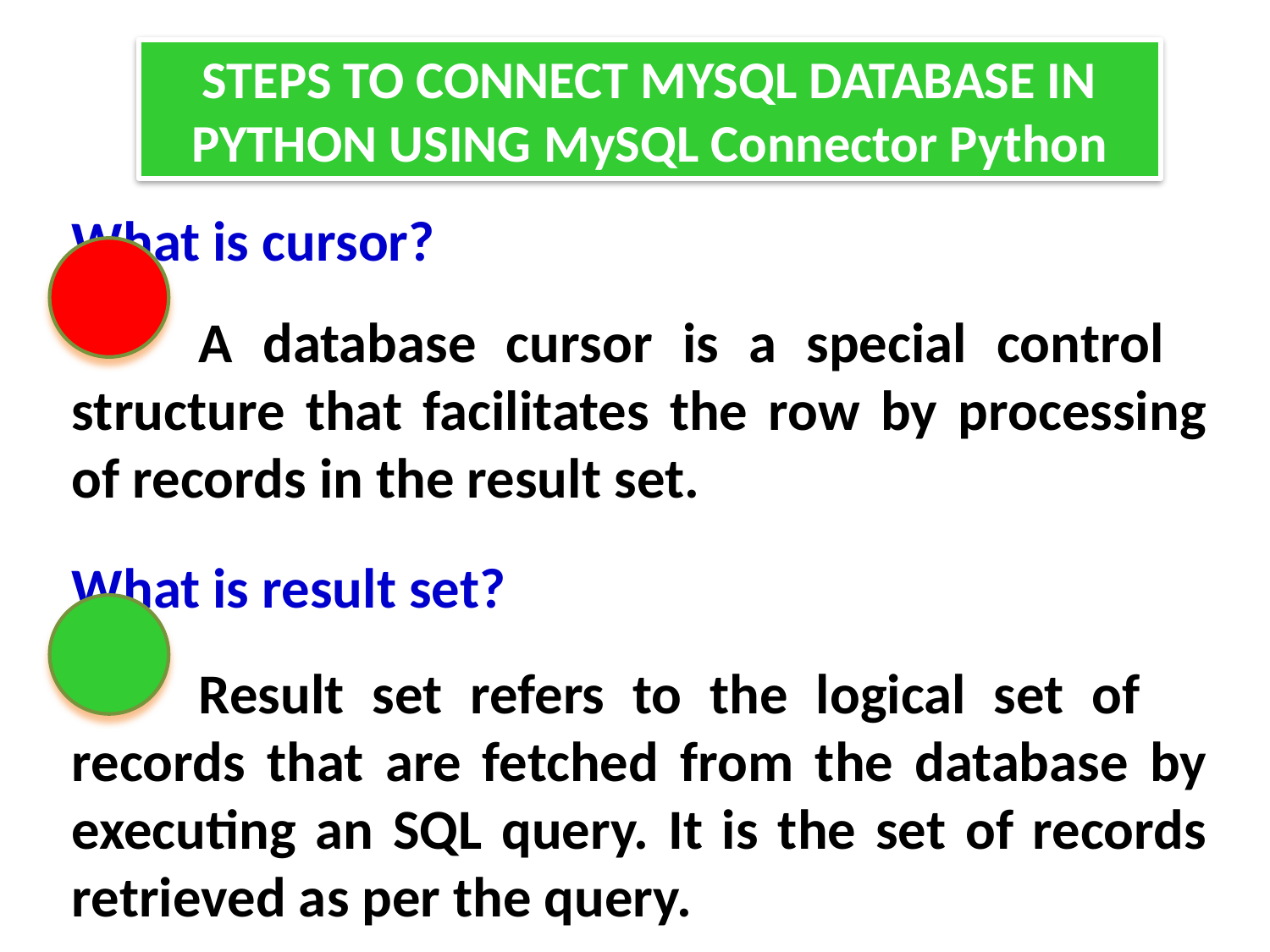

STEPS TO CONNECT MYSQL DATABASE IN PYTHON USING MySQL Connector Python
What is cursor?

	A database cursor is a special control 	structure that facilitates the row by processing of records in the result set.

What is result set?

	Result set refers to the logical set of 	records that are fetched from the database by executing an SQL query. It is the set of records retrieved as per the query.